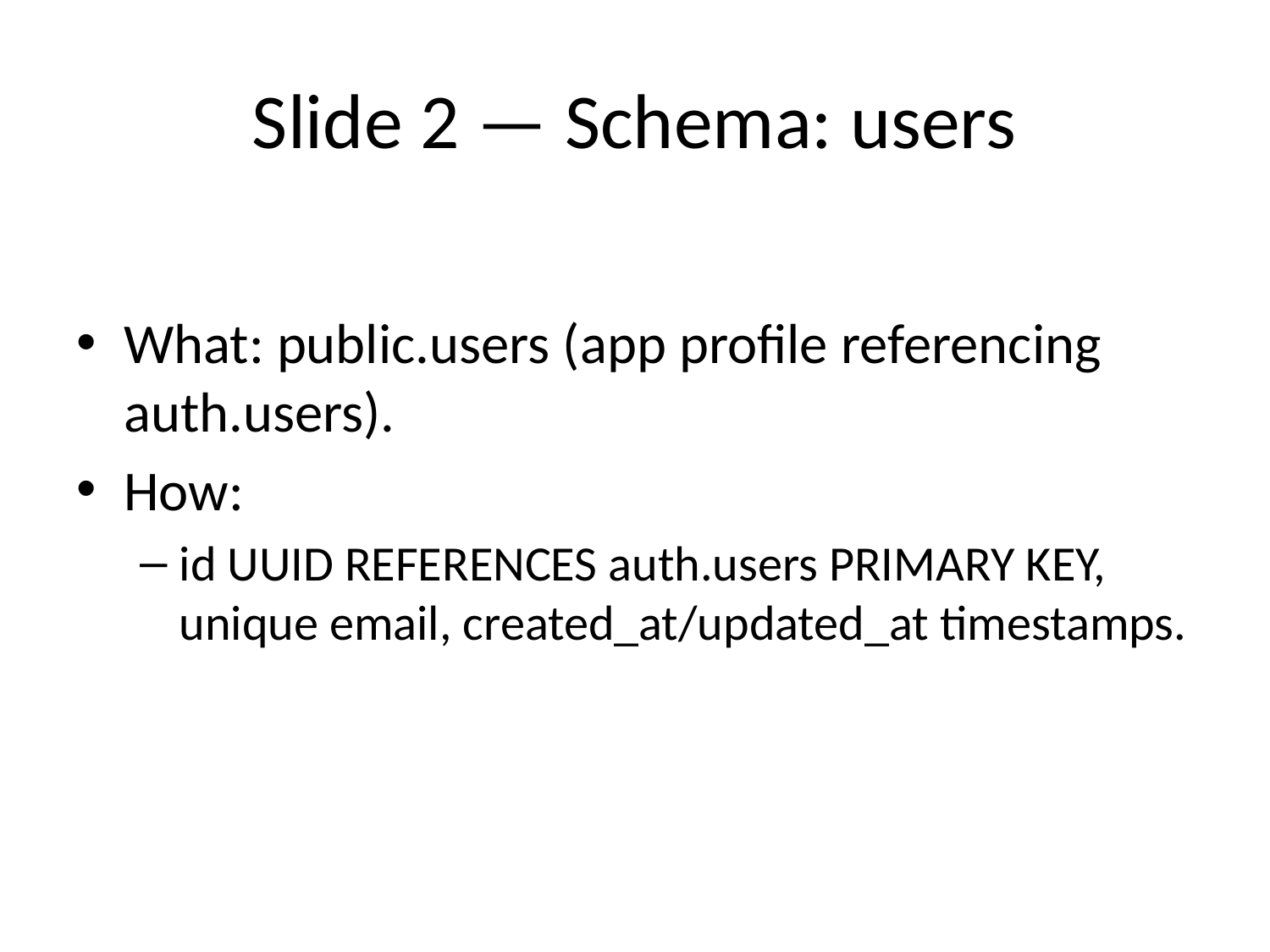

# Slide 2 — Schema: users

What: public.users (app profile referencing auth.users).
How:
id UUID REFERENCES auth.users PRIMARY KEY, unique email, created_at/updated_at timestamps.